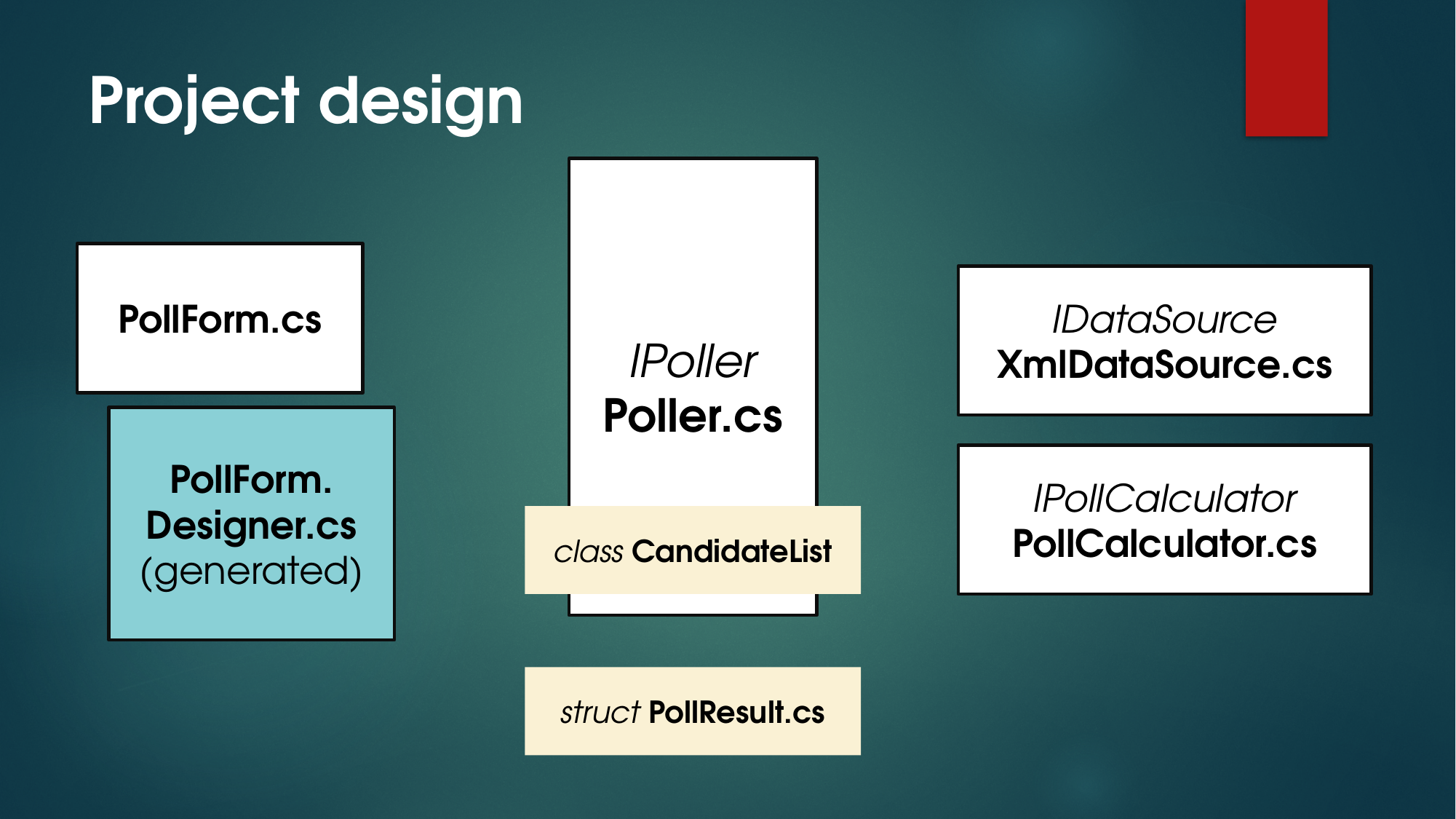

# Project design
IPoller Poller.cs
PollForm.cs
IDataSource XmlDataSource.cs
PollForm.
Designer.cs
(generated)
IPollCalculator PollCalculator.cs
class CandidateList
struct PollResult.cs